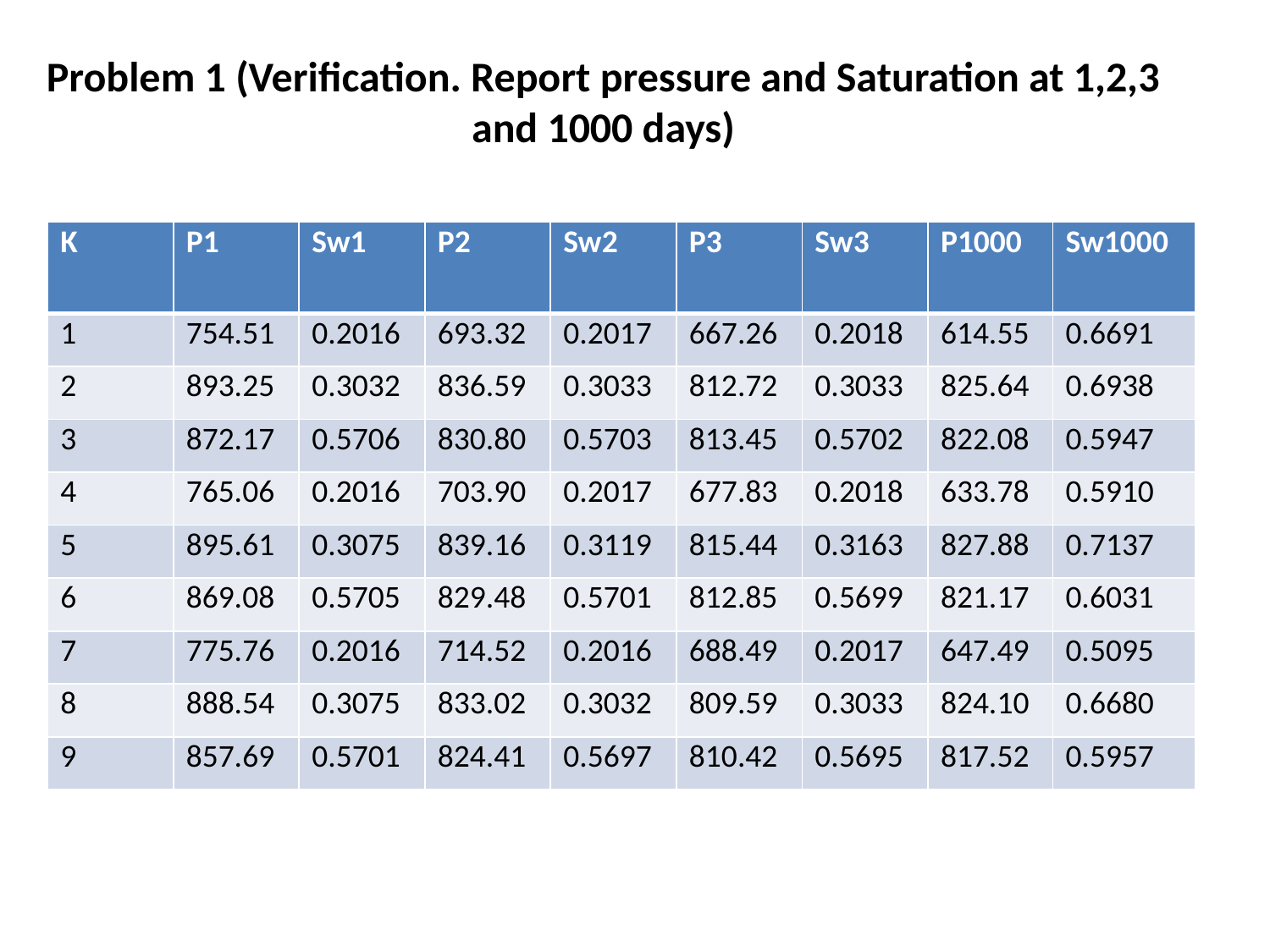

# Problem 1 (Verification. Report pressure and Saturation at 1,2,3 and 1000 days)
| K | P1 | Sw1 | P2 | Sw2 | P3 | Sw3 | P1000 | Sw1000 |
| --- | --- | --- | --- | --- | --- | --- | --- | --- |
| 1 | 754.51 | 0.2016 | 693.32 | 0.2017 | 667.26 | 0.2018 | 614.55 | 0.6691 |
| 2 | 893.25 | 0.3032 | 836.59 | 0.3033 | 812.72 | 0.3033 | 825.64 | 0.6938 |
| 3 | 872.17 | 0.5706 | 830.80 | 0.5703 | 813.45 | 0.5702 | 822.08 | 0.5947 |
| 4 | 765.06 | 0.2016 | 703.90 | 0.2017 | 677.83 | 0.2018 | 633.78 | 0.5910 |
| 5 | 895.61 | 0.3075 | 839.16 | 0.3119 | 815.44 | 0.3163 | 827.88 | 0.7137 |
| 6 | 869.08 | 0.5705 | 829.48 | 0.5701 | 812.85 | 0.5699 | 821.17 | 0.6031 |
| 7 | 775.76 | 0.2016 | 714.52 | 0.2016 | 688.49 | 0.2017 | 647.49 | 0.5095 |
| 8 | 888.54 | 0.3075 | 833.02 | 0.3032 | 809.59 | 0.3033 | 824.10 | 0.6680 |
| 9 | 857.69 | 0.5701 | 824.41 | 0.5697 | 810.42 | 0.5695 | 817.52 | 0.5957 |